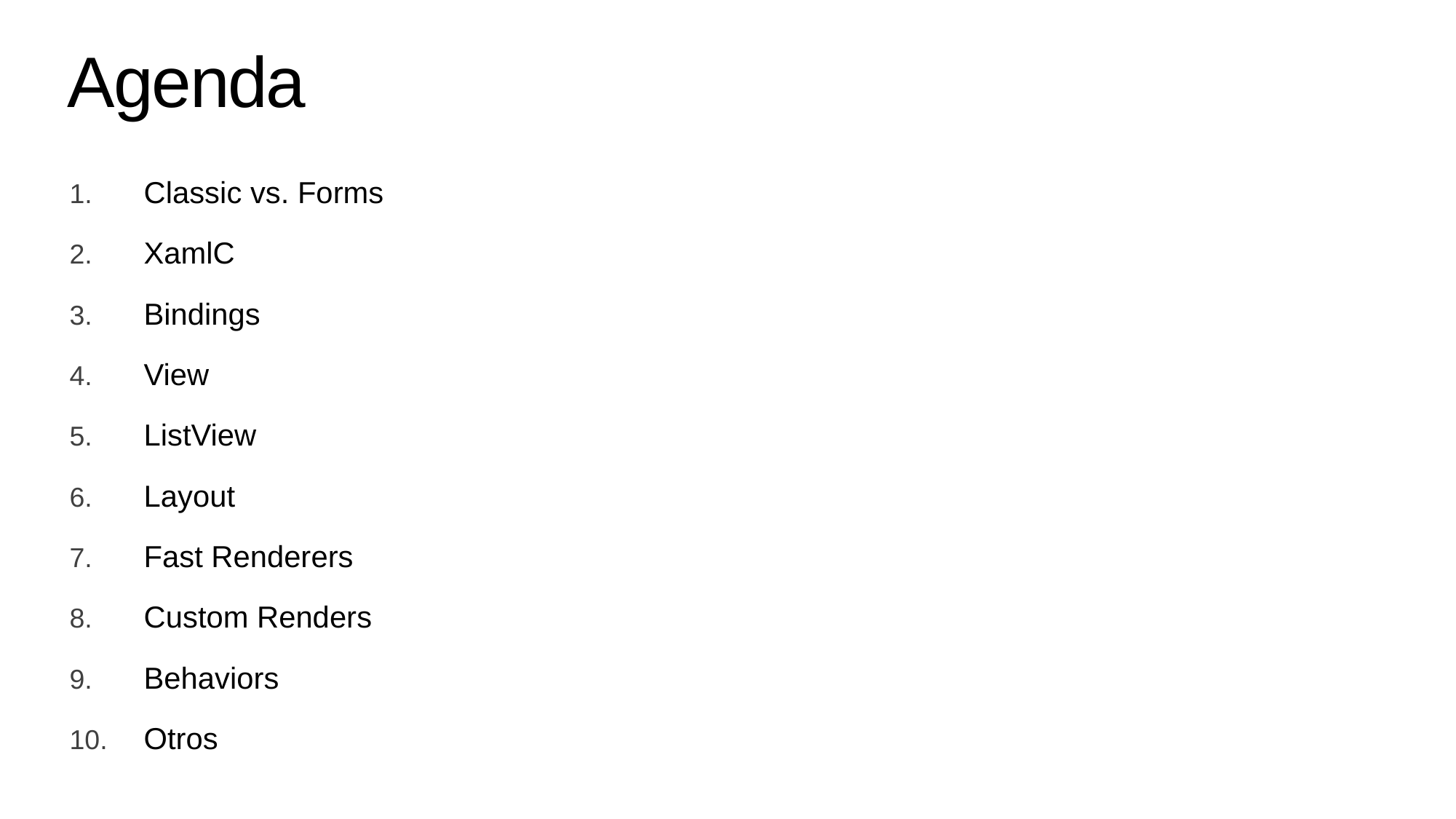

# Agenda
Classic vs. Forms
XamlC
Bindings
View
ListView
Layout
Fast Renderers
Custom Renders
Behaviors
Otros